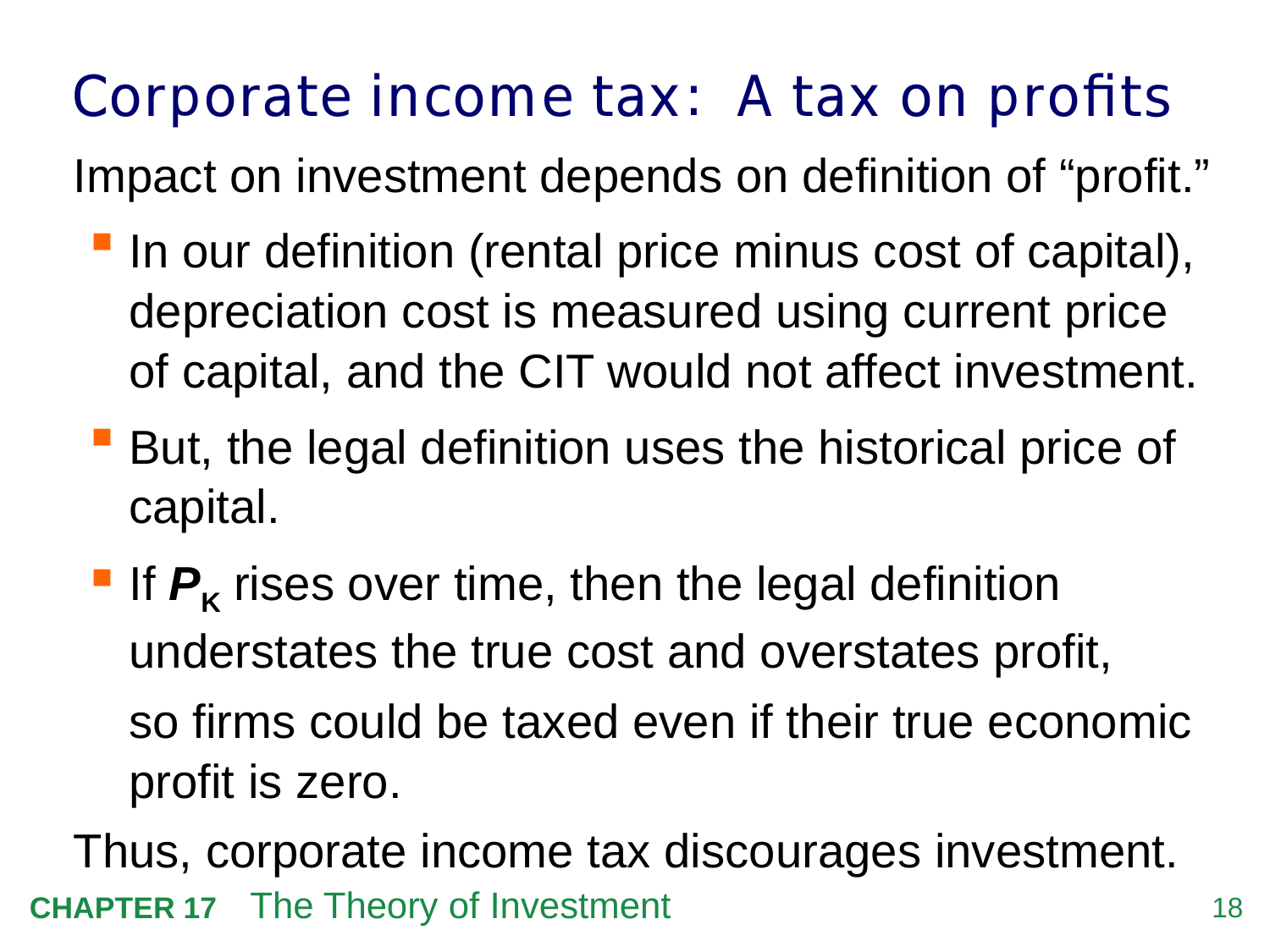

# Corporate income tax:  A tax on profits
Impact on investment depends on definition of “profit.”
In our definition (rental price minus cost of capital), depreciation cost is measured using current price of capital, and the CIT would not affect investment.
But, the legal definition uses the historical price of capital.
If PK rises over time, then the legal definition understates the true cost and overstates profit,
	so firms could be taxed even if their true economic profit is zero.
Thus, corporate income tax discourages investment.